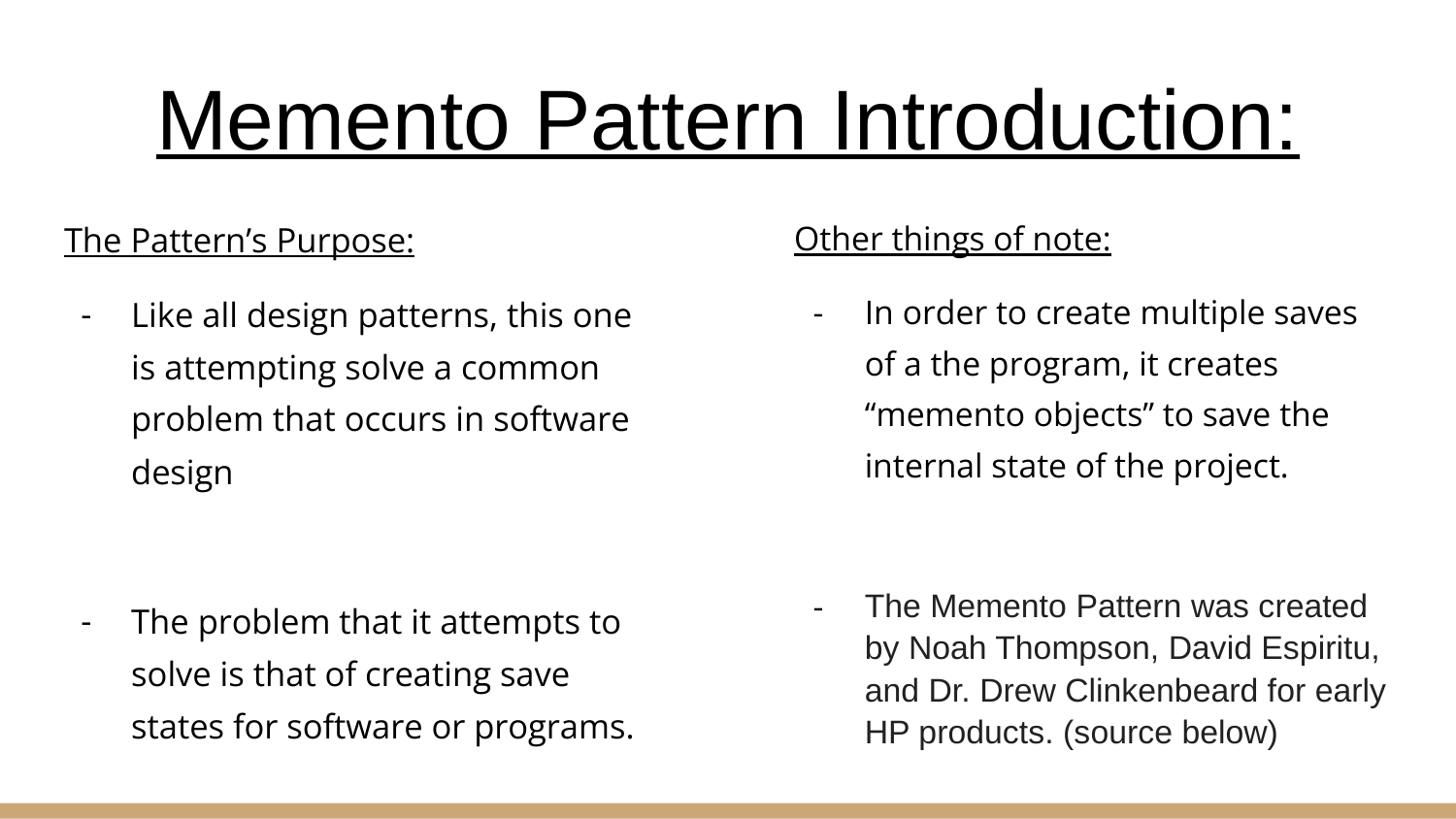

# Memento Pattern Introduction:
The Pattern’s Purpose:
Like all design patterns, this one is attempting solve a common problem that occurs in software design

The problem that it attempts to solve is that of creating save states for software or programs.
Other things of note:
In order to create multiple saves of a the program, it creates “memento objects” to save the internal state of the project.

The Memento Pattern was created by Noah Thompson, David Espiritu, and Dr. Drew Clinkenbeard for early HP products. (source below)